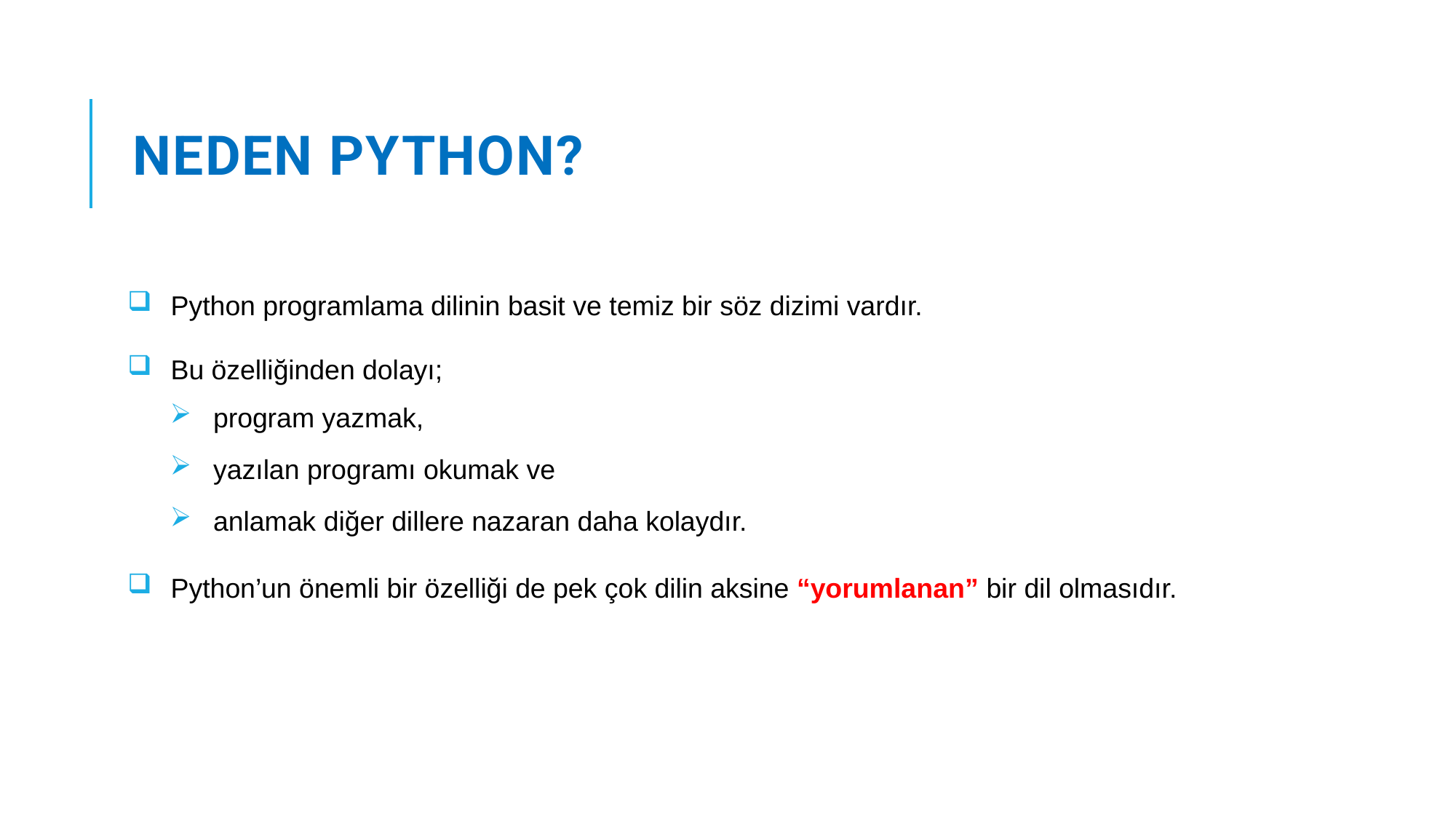

# Neden Python?
Python programlama dilinin basit ve temiz bir söz dizimi vardır.
Bu özelliğinden dolayı;
program yazmak,
yazılan programı okumak ve
anlamak diğer dillere nazaran daha kolaydır.
Python’un önemli bir özelliği de pek çok dilin aksine “yorumlanan” bir dil olmasıdır.